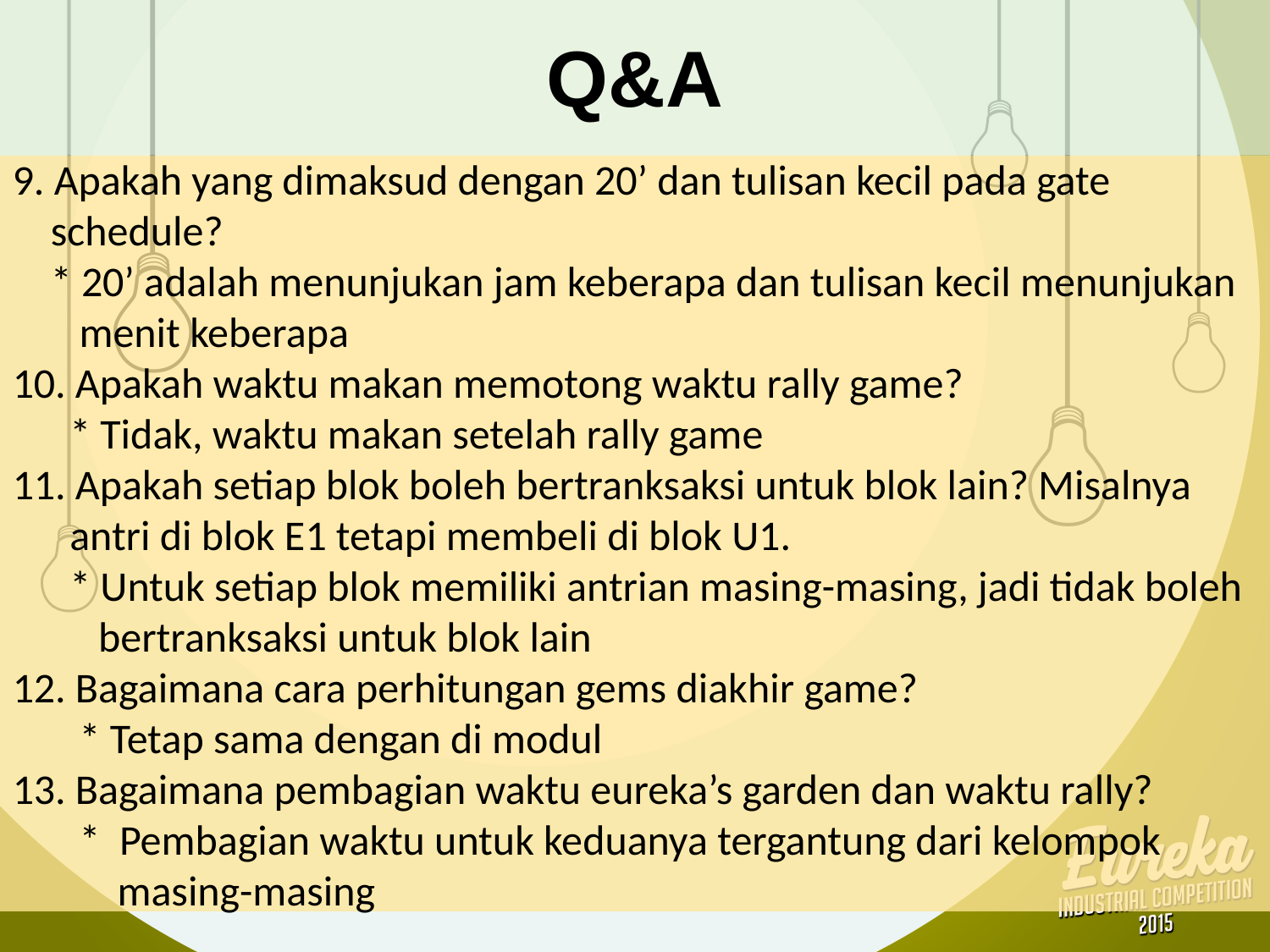

Q&A
9. Apakah yang dimaksud dengan 20’ dan tulisan kecil pada gate
    schedule?
    * 20’ adalah menunjukan jam keberapa dan tulisan kecil menunjukan
       menit keberapa
10. Apakah waktu makan memotong waktu rally game?
      * Tidak, waktu makan setelah rally game
11. Apakah setiap blok boleh bertranksaksi untuk blok lain? Misalnya
      antri di blok E1 tetapi membeli di blok U1.
      * Untuk setiap blok memiliki antrian masing-masing, jadi tidak boleh
         bertranksaksi untuk blok lain
12. Bagaimana cara perhitungan gems diakhir game?
       * Tetap sama dengan di modul
13. Bagaimana pembagian waktu eureka’s garden dan waktu rally?
       *  Pembagian waktu untuk keduanya tergantung dari kelompok
           masing-masing